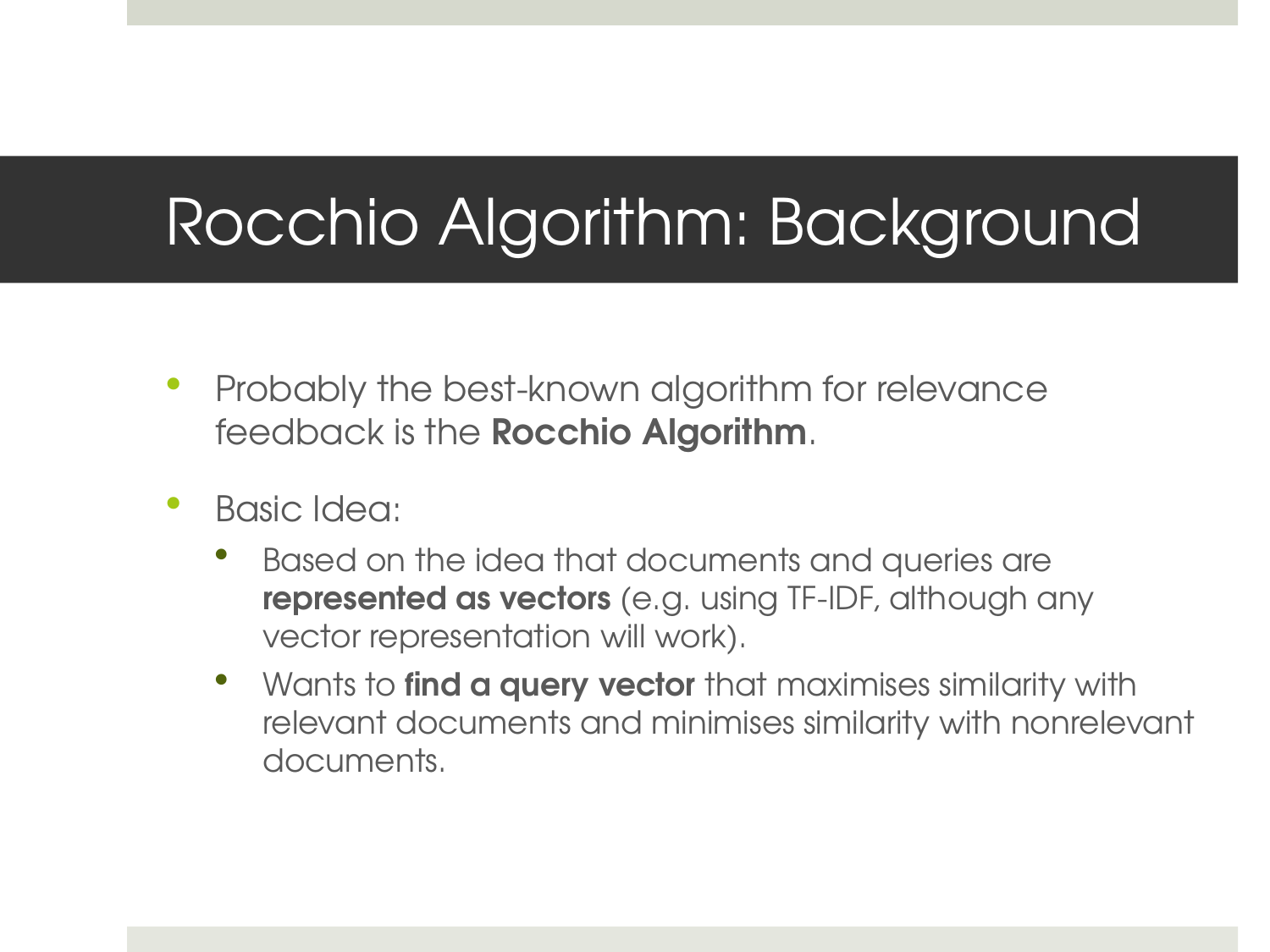

# Rocchio Algorithm: Background
Probably the best-known algorithm for relevance feedback is the Rocchio Algorithm.
Basic Idea:
Based on the idea that documents and queries are represented as vectors (e.g. using TF-IDF, although any vector representation will work).
Wants to find a query vector that maximises similarity with relevant documents and minimises similarity with nonrelevant documents.